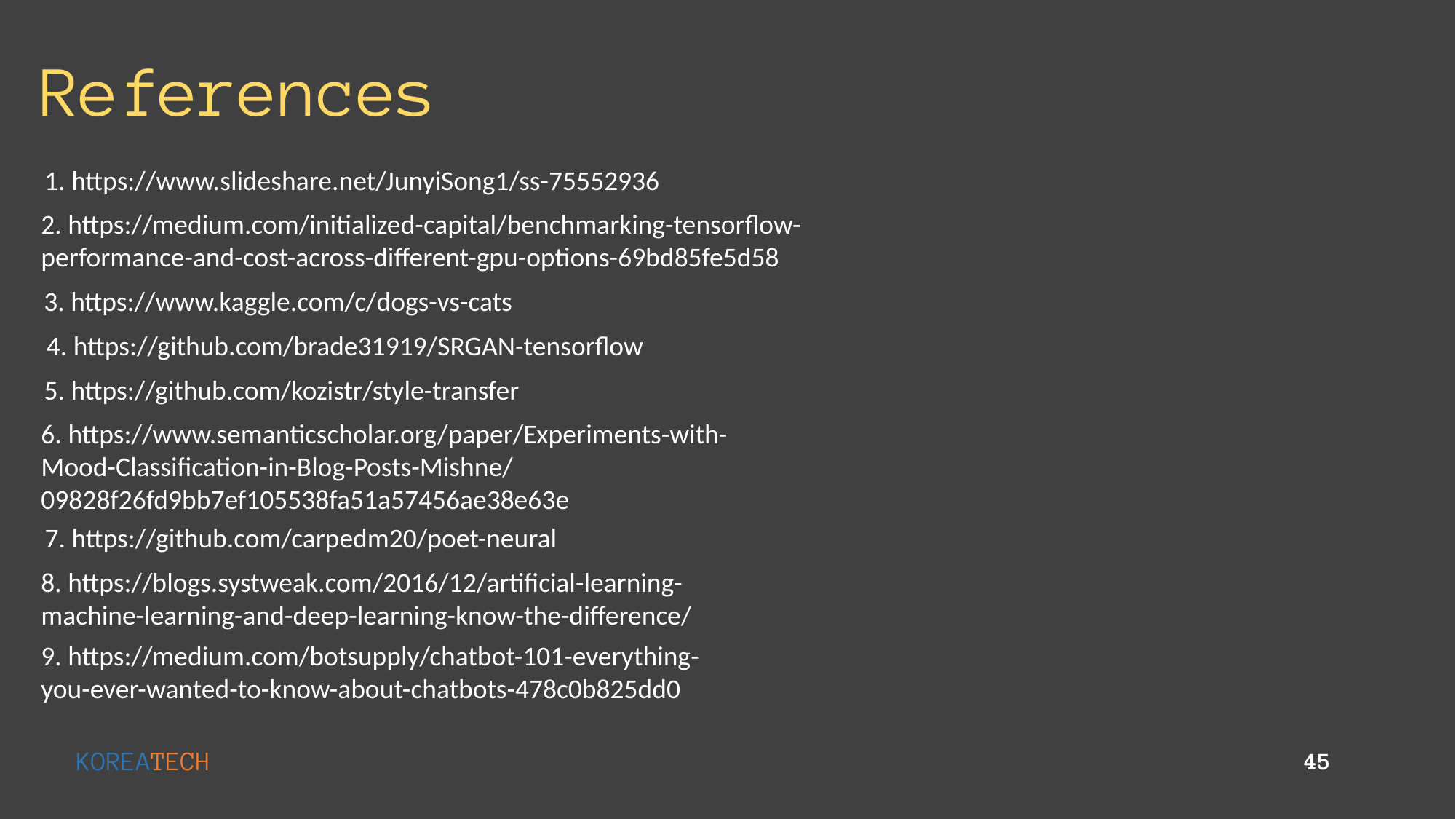

References
1. https://www.slideshare.net/JunyiSong1/ss-75552936
2. https://medium.com/initialized-capital/benchmarking-tensorflow-performance-and-cost-across-different-gpu-options-69bd85fe5d58
3. https://www.kaggle.com/c/dogs-vs-cats
4. https://github.com/brade31919/SRGAN-tensorflow
5. https://github.com/kozistr/style-transfer
6. https://www.semanticscholar.org/paper/Experiments-with-Mood-Classification-in-Blog-Posts-Mishne/09828f26fd9bb7ef105538fa51a57456ae38e63e
7. https://github.com/carpedm20/poet-neural
8. https://blogs.systweak.com/2016/12/artificial-learning-machine-learning-and-deep-learning-know-the-difference/
9. https://medium.com/botsupply/chatbot-101-everything-you-ever-wanted-to-know-about-chatbots-478c0b825dd0
KOREATECH
45